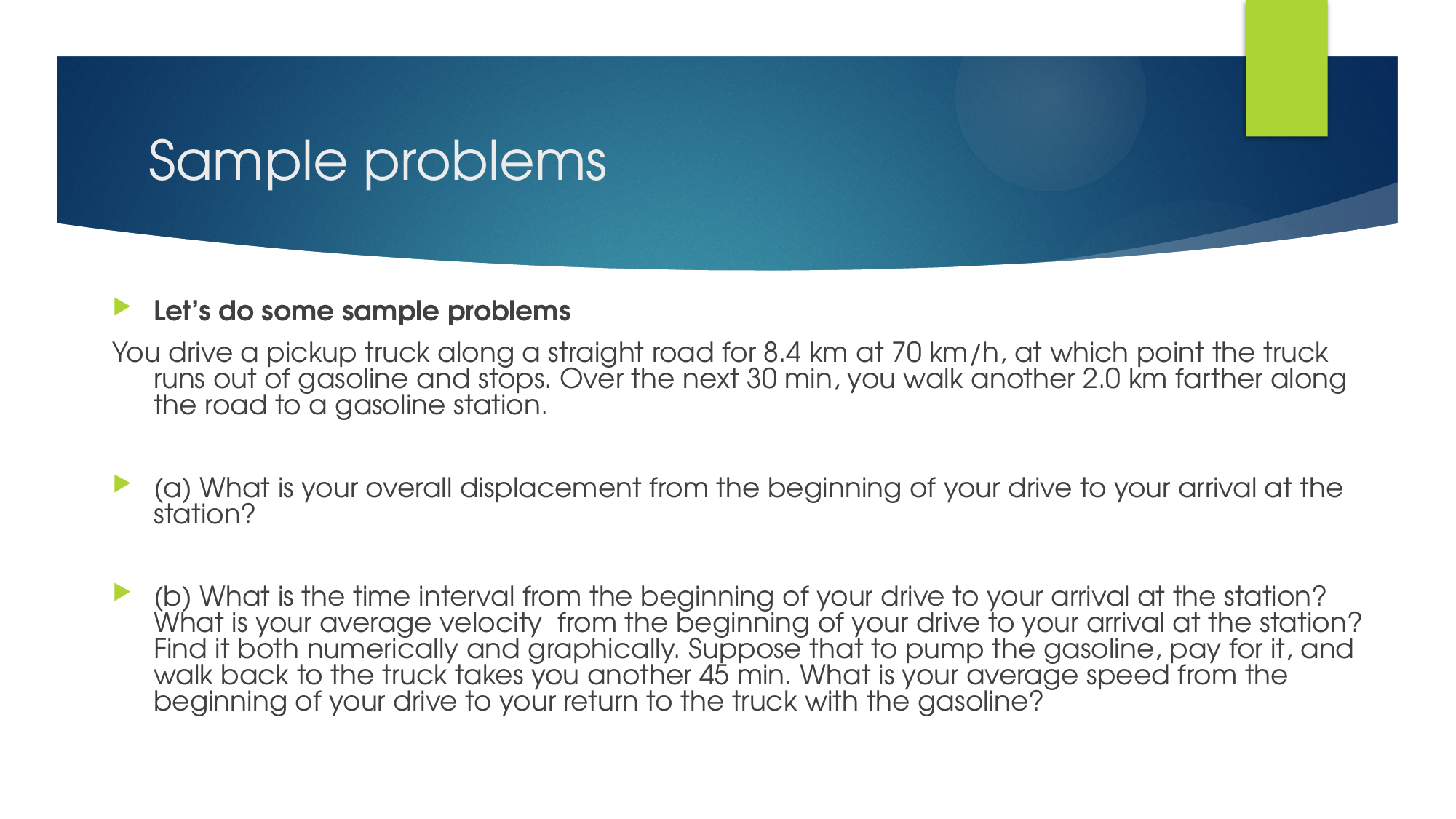

# Sample problems
Let’s do some sample problems
You drive a pickup truck along a straight road for 8.4 km at 70 km/h, at which point the truck runs out of gasoline and stops. Over the next 30 min, you walk another 2.0 km farther along the road to a gasoline station.

(a) What is your overall displacement from the beginning of your drive to your arrival at the station?

(b) What is the time interval from the beginning of your drive to your arrival at the station? What is your average velocity  from the beginning of your drive to your arrival at the station? Find it both numerically and graphically. Suppose that to pump the gasoline, pay for it, and walk back to the truck takes you another 45 min. What is your average speed from the beginning of your drive to your return to the truck with the gasoline?